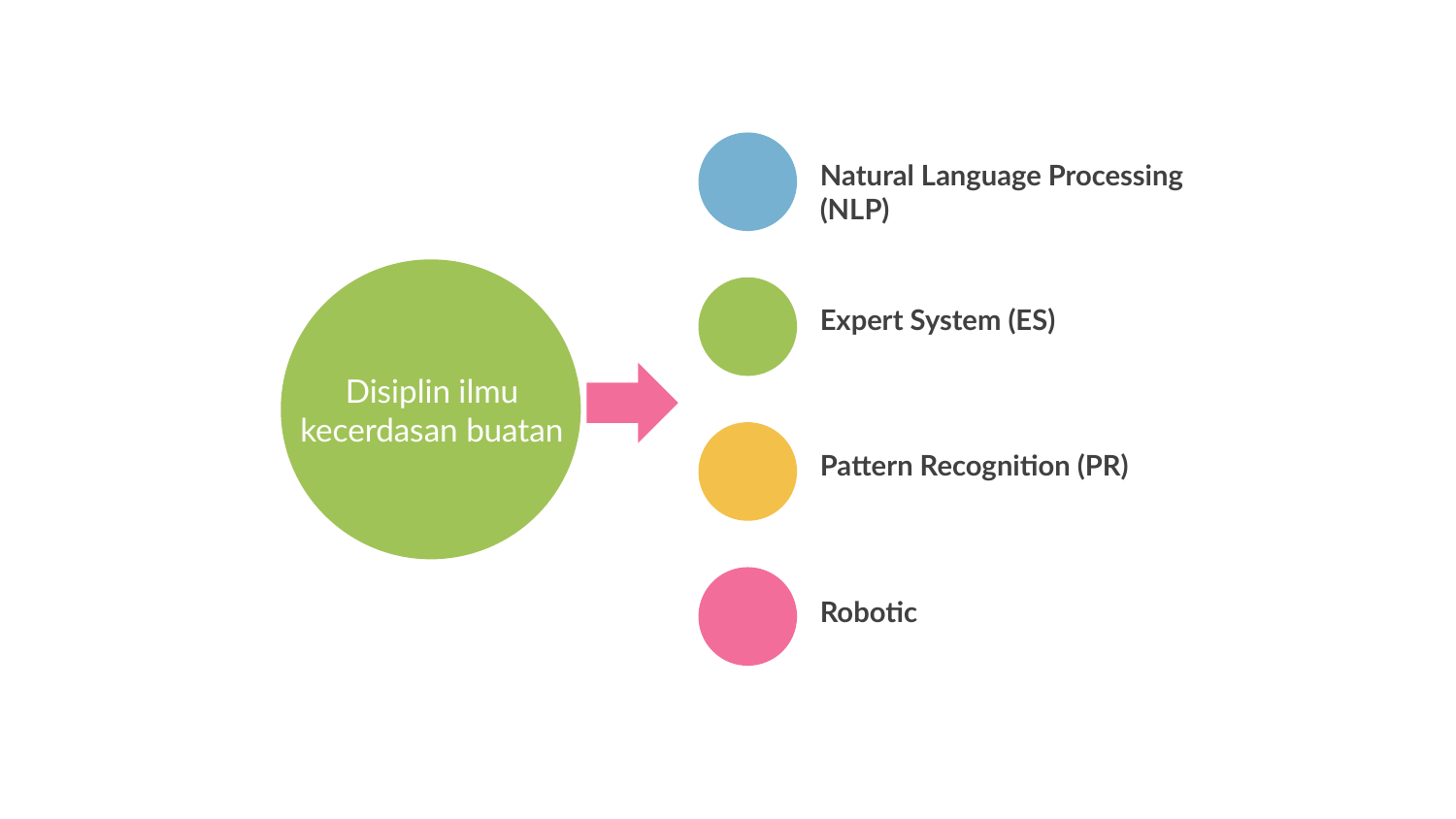

Natural Language Processing (NLP)

Expert System (ES)
# Disiplin ilmu kecerdasan buatan

Pattern Recognition (PR)

Robotic